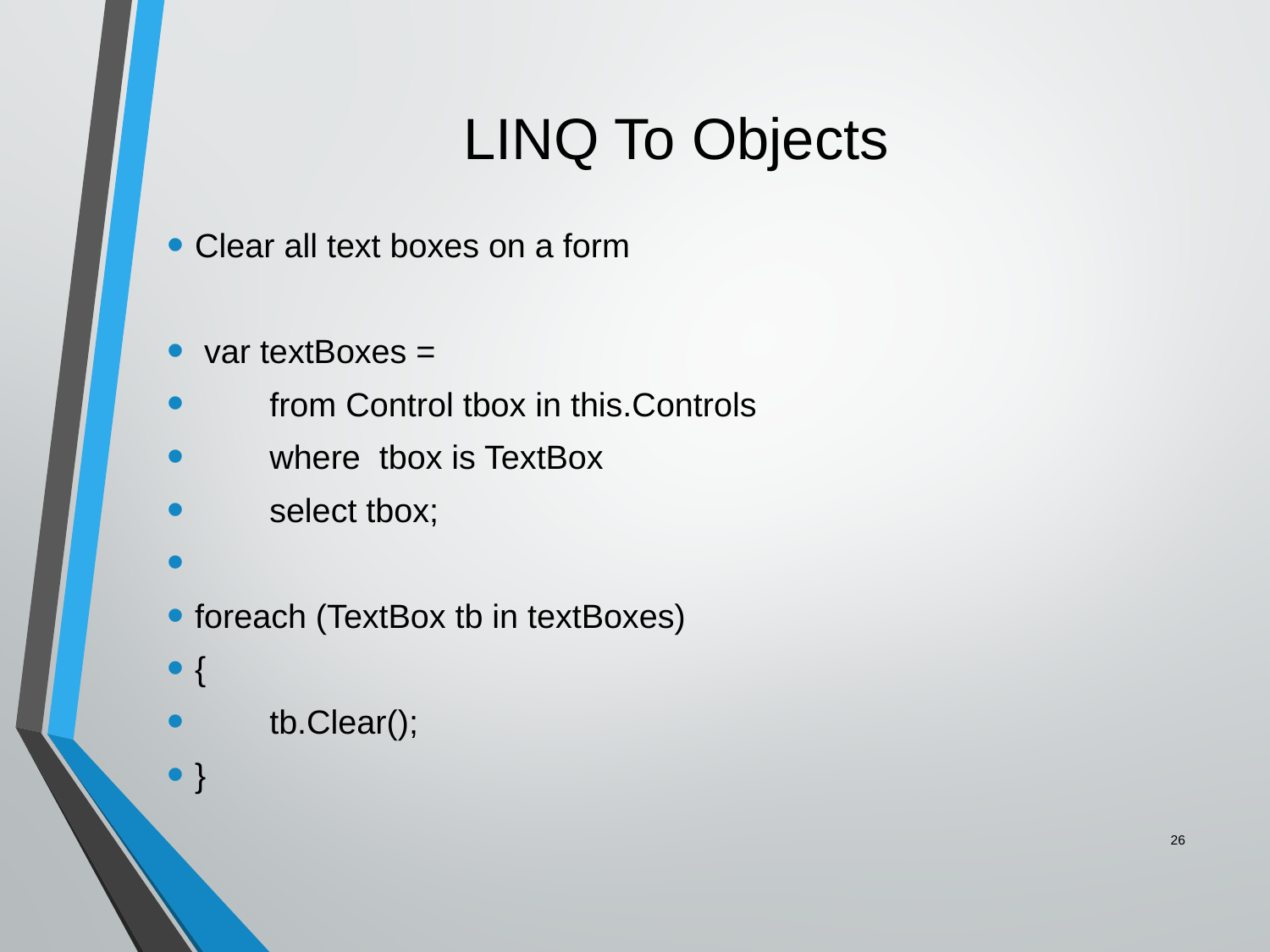

# LINQ To Objects
Clear all text boxes on a form

 var textBoxes =
        from Control tbox in this.Controls
        where  tbox is TextBox
        select tbox;

foreach (TextBox tb in textBoxes)
{
        tb.Clear();
}
26